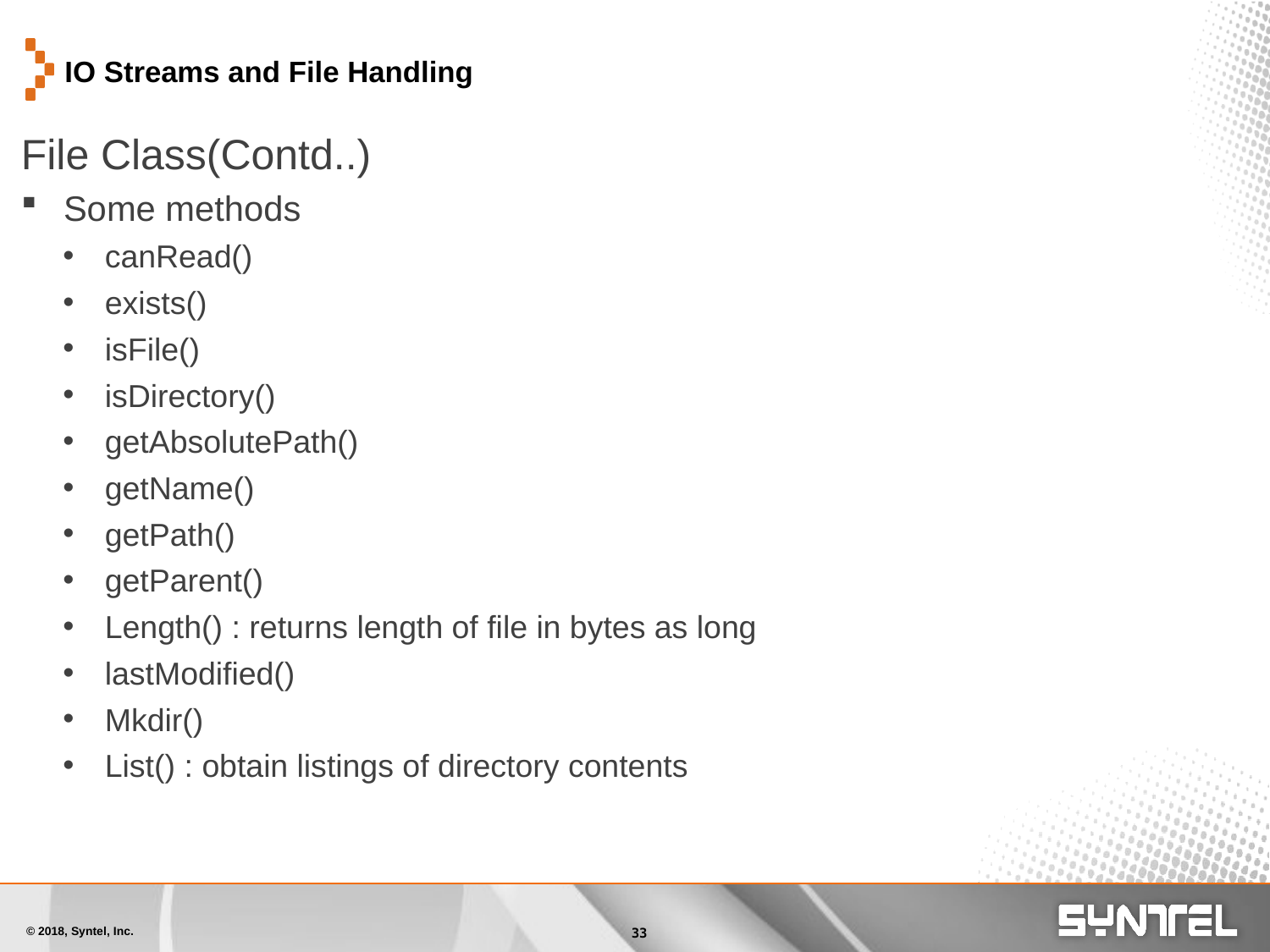

# IO Streams and File Handling
File Class(Contd..)
Some methods
canRead()
exists()
isFile()
isDirectory()
getAbsolutePath()
getName()
getPath()
getParent()
Length() : returns length of file in bytes as long
lastModified()
Mkdir()
List() : obtain listings of directory contents